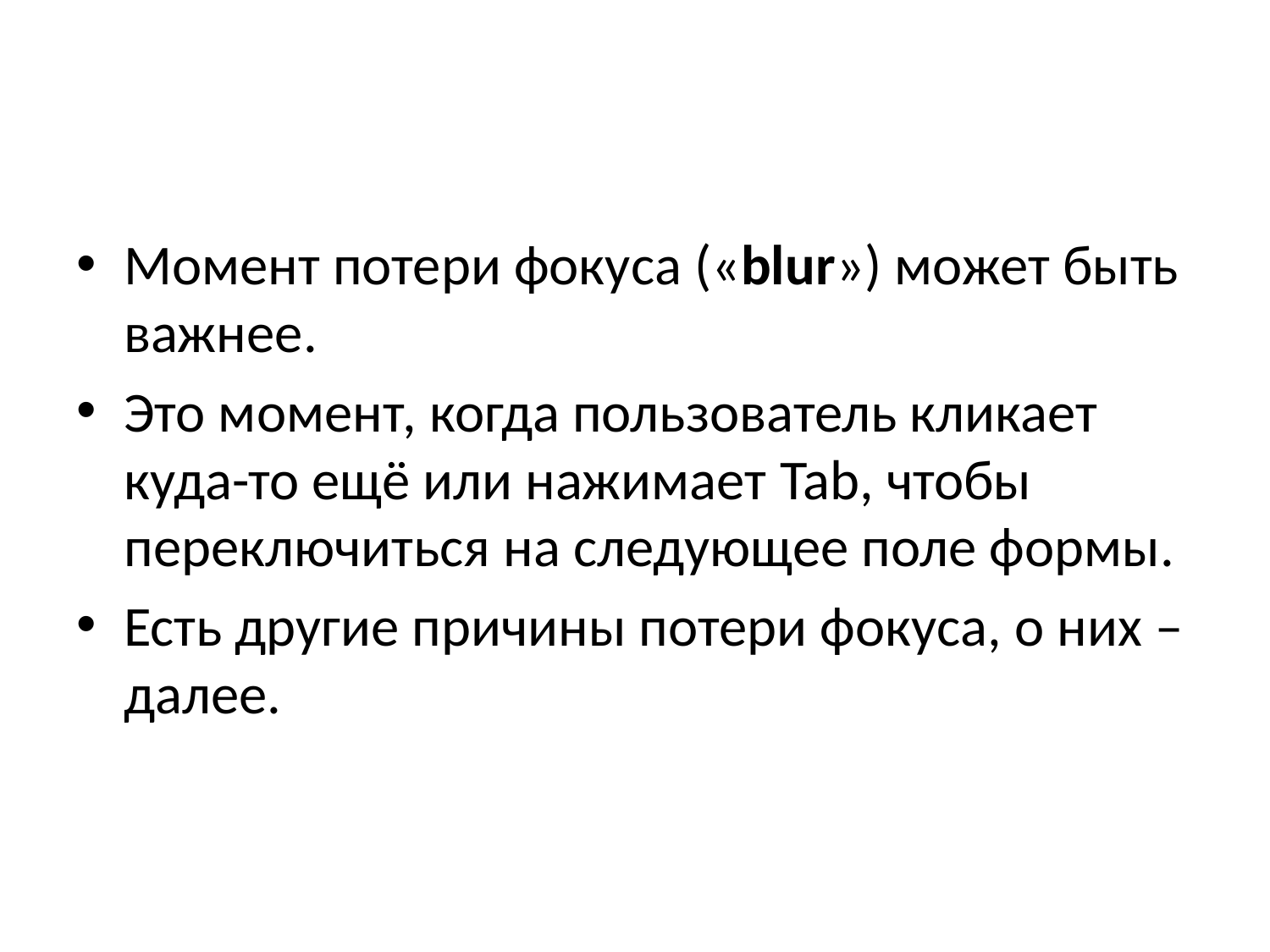

Момент потери фокуса («blur») может быть важнее.
Это момент, когда пользователь кликает куда-то ещё или нажимает Tab, чтобы переключиться на следующее поле формы.
Есть другие причины потери фокуса, о них – далее.